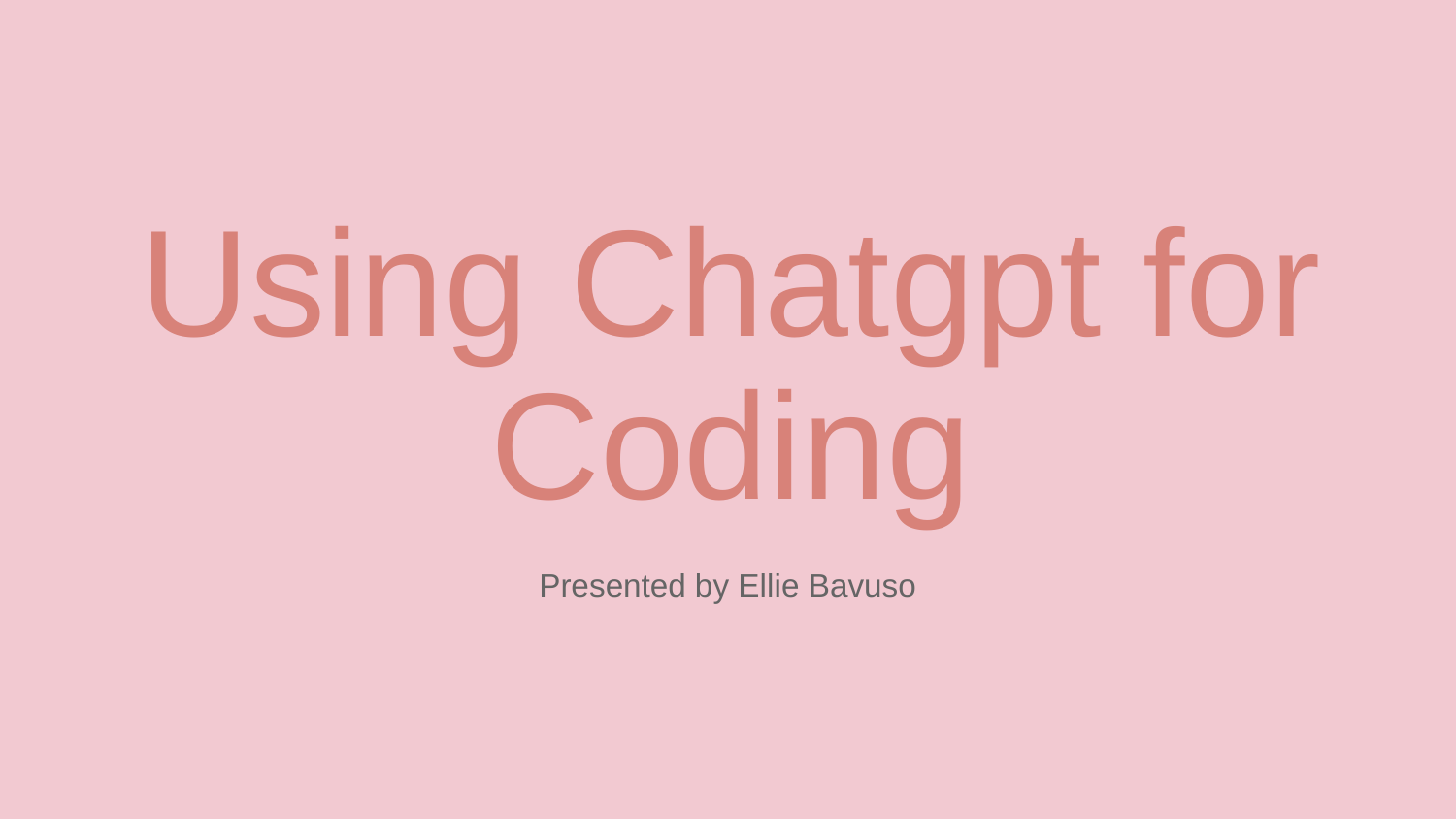

# Using Chatgpt for Coding
Presented by Ellie Bavuso